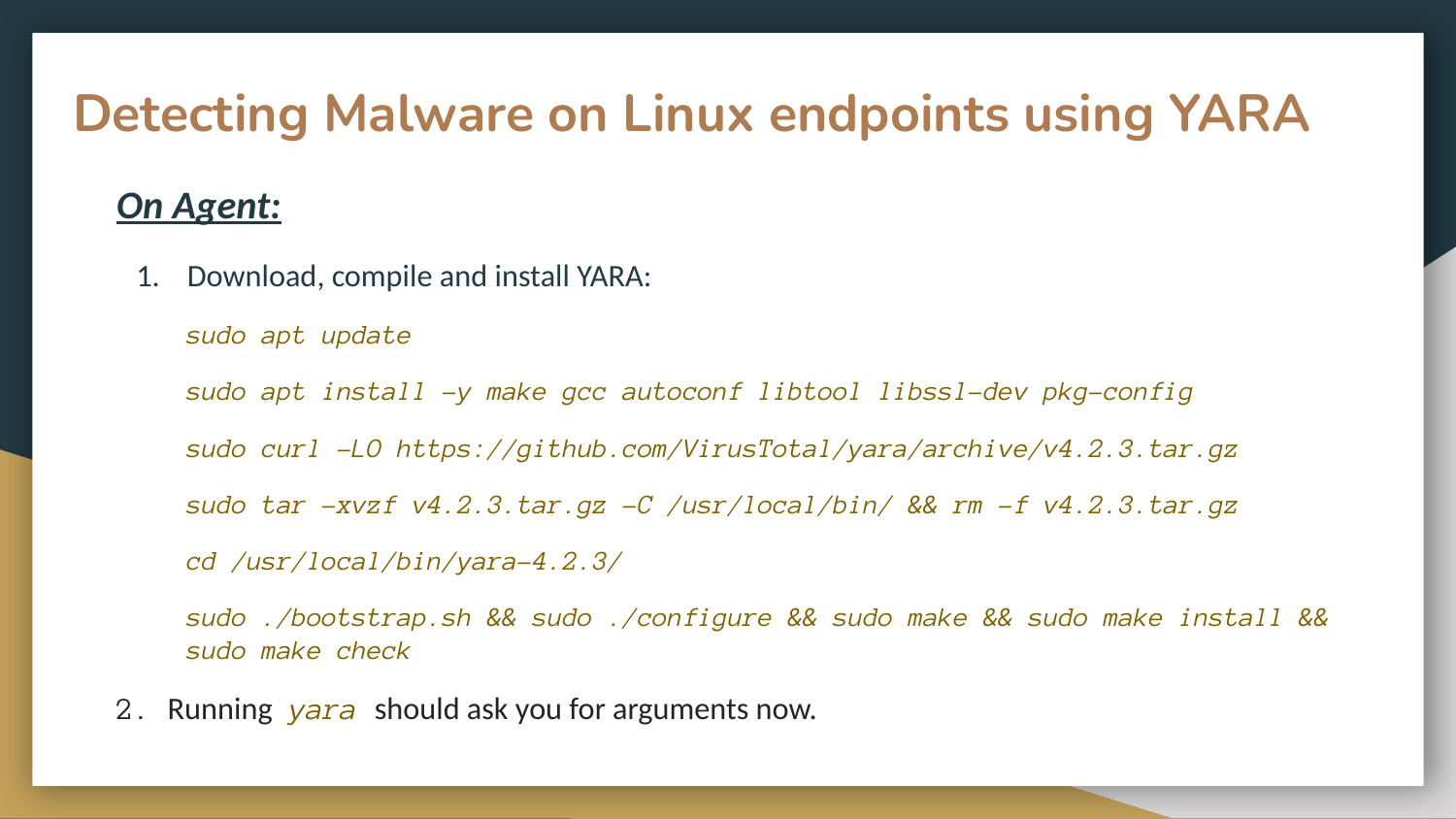

# Detecting Malware on Linux endpoints using YARA
On Agent:
Download, compile and install YARA:
sudo apt update
sudo apt install -y make gcc autoconf libtool libssl-dev pkg-config
sudo curl -LO https://github.com/VirusTotal/yara/archive/v4.2.3.tar.gz
sudo tar -xvzf v4.2.3.tar.gz -C /usr/local/bin/ && rm -f v4.2.3.tar.gz
cd /usr/local/bin/yara-4.2.3/
sudo ./bootstrap.sh && sudo ./configure && sudo make && sudo make install && sudo make check
2. Running yara should ask you for arguments now.